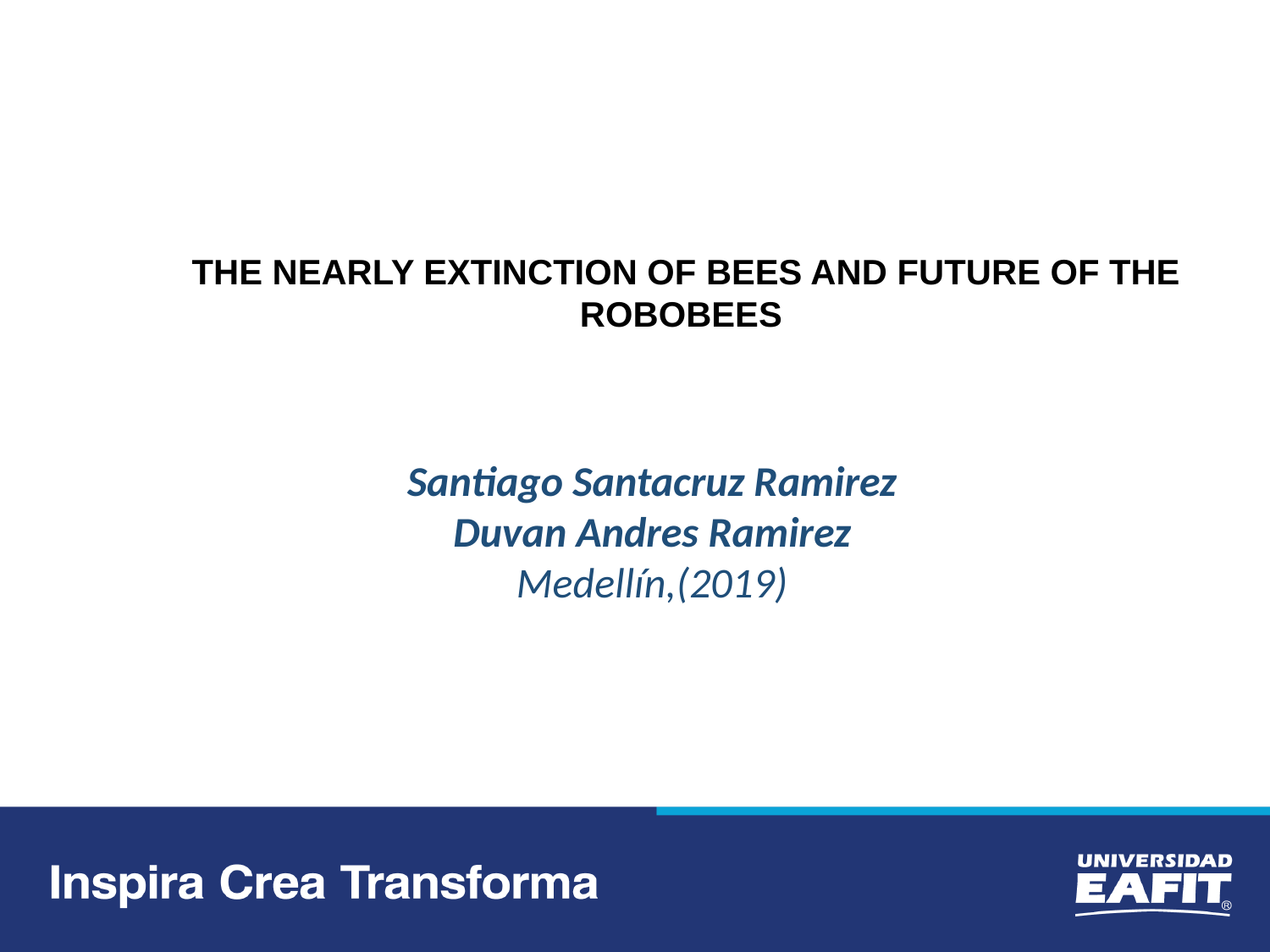

THE NEARLY EXTINCTION OF BEES AND FUTURE OF THE ROBOBEES

Santiago Santacruz Ramirez
Duvan Andres Ramirez
Medellín,(2019)